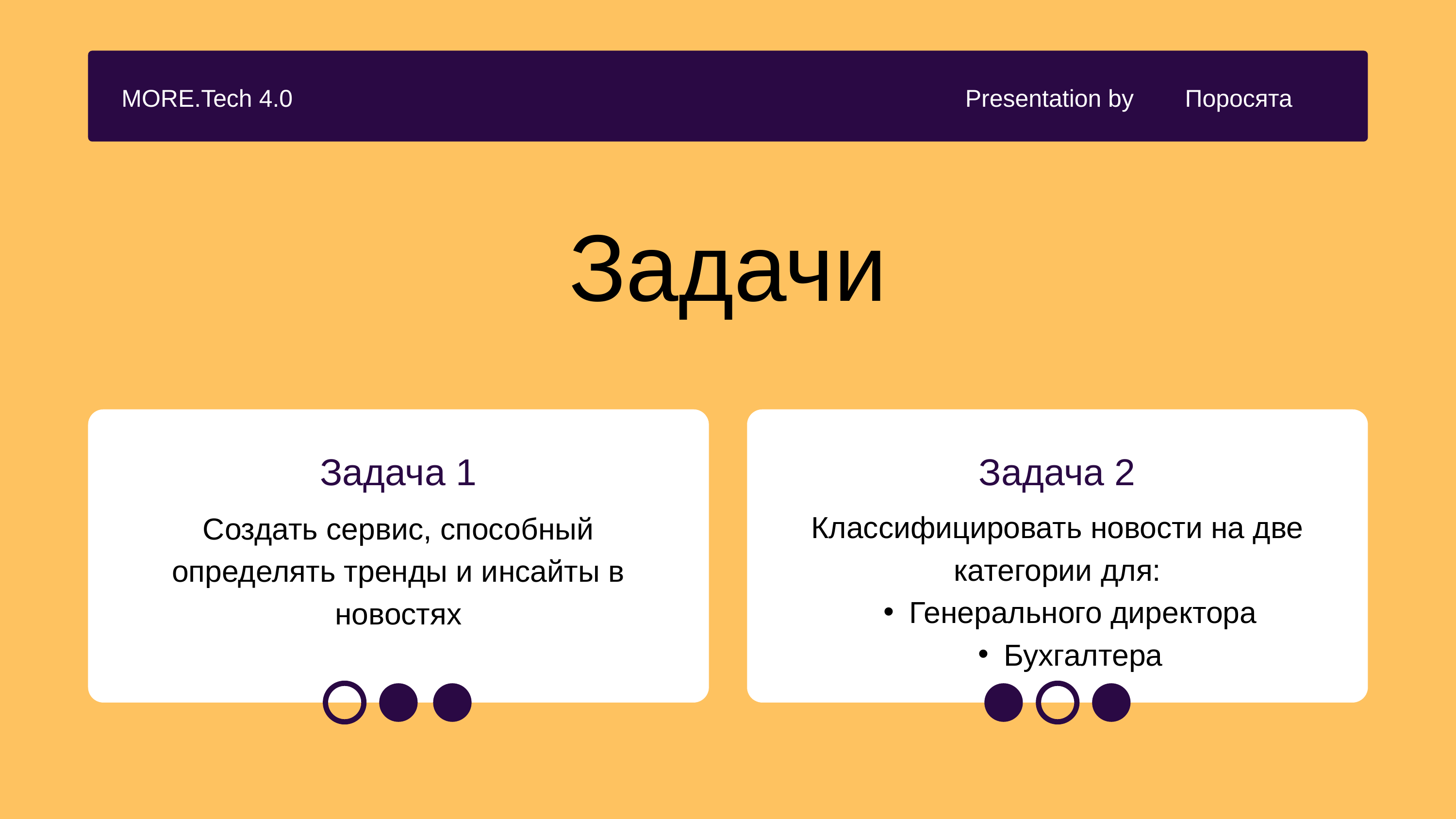

MORE.Tech 4.0
Presentation by
Поросята
Задачи

Задача 1
Задача 2
Классифицировать новости на две категории для:
Генерального директора
Бухгалтера
Создать сервис, способный определять тренды и инсайты в новостях